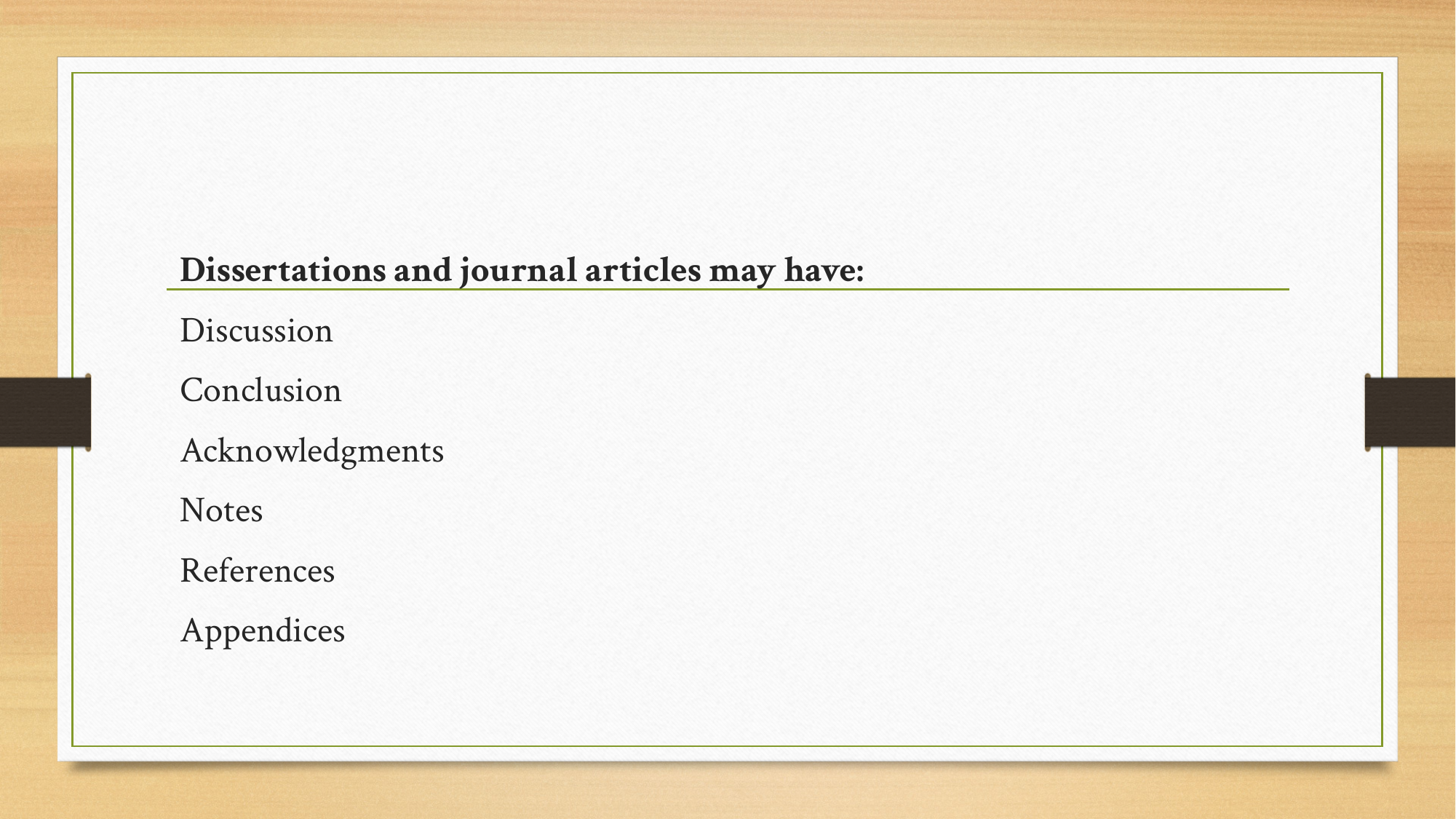

#
Dissertations and journal articles may have:
Discussion
Conclusion
Acknowledgments
Notes
References
Appendices